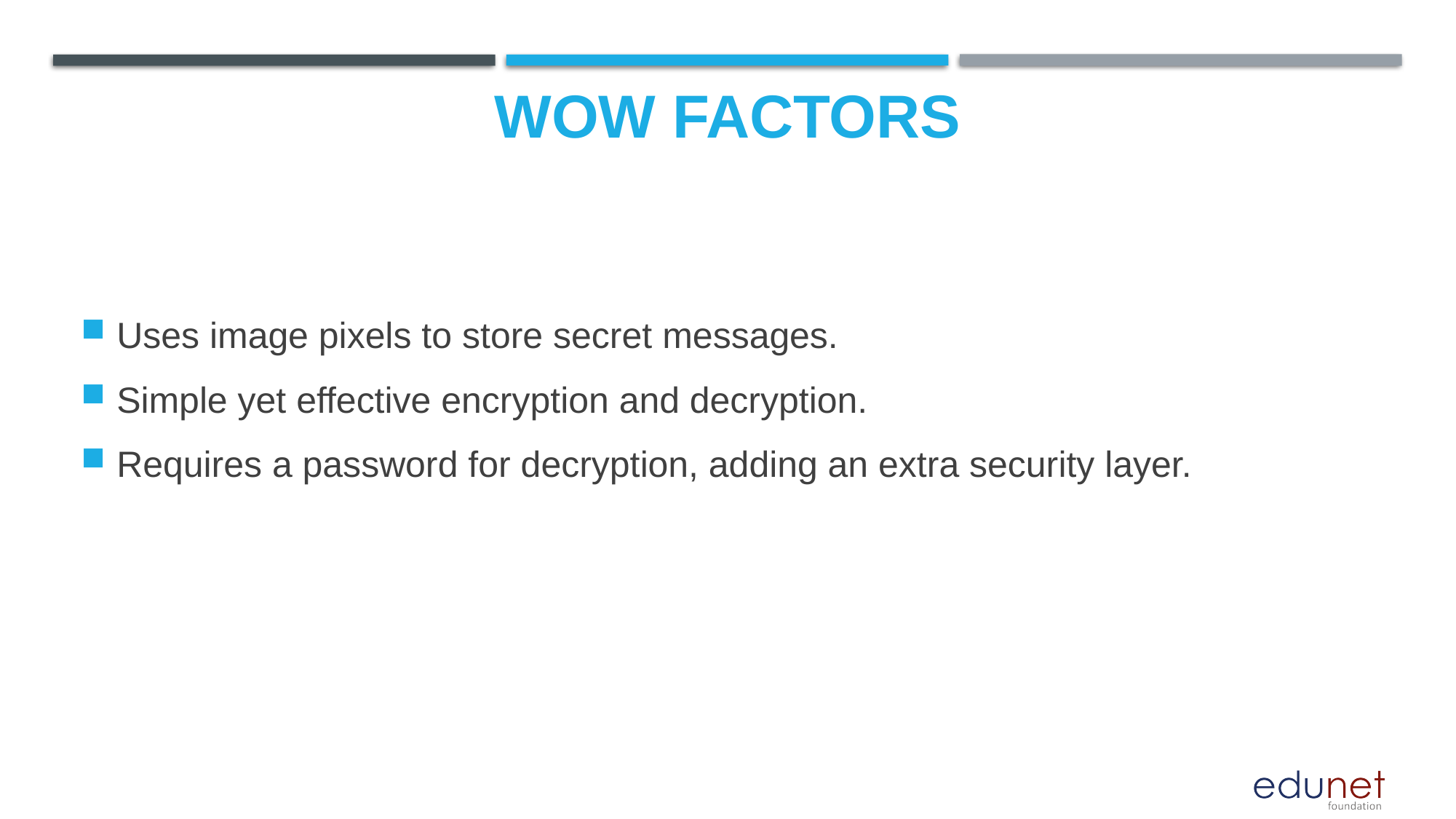

# Wow factors

Uses image pixels to store secret messages.
Simple yet effective encryption and decryption.
Requires a password for decryption, adding an extra security layer.